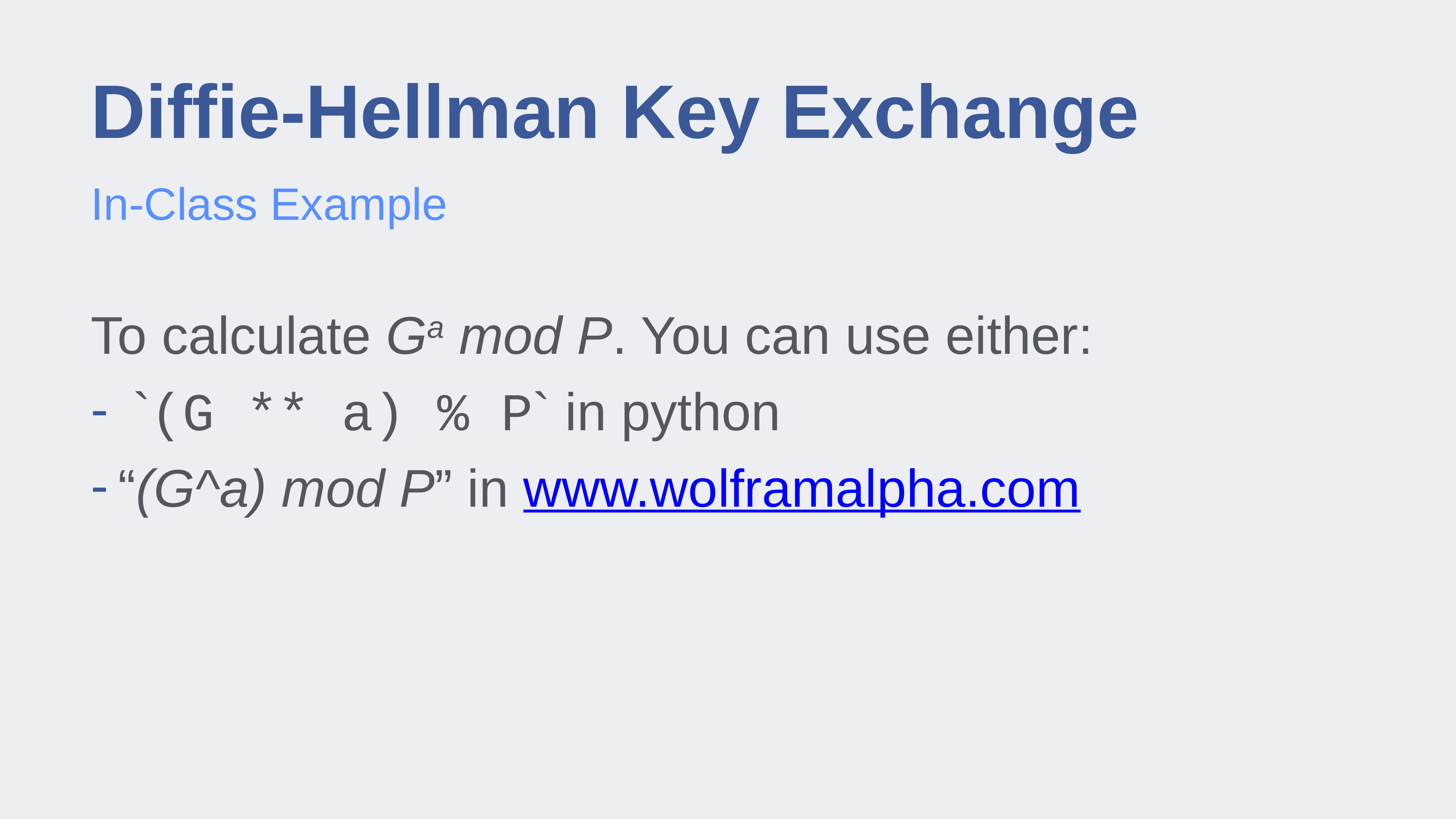

# Diffie-Hellman Key Exchange
In-Class Example
To calculate Ga mod P. You can use either:
 `(G ** a) % P` in python
“(G^a) mod P” in www.wolframalpha.com